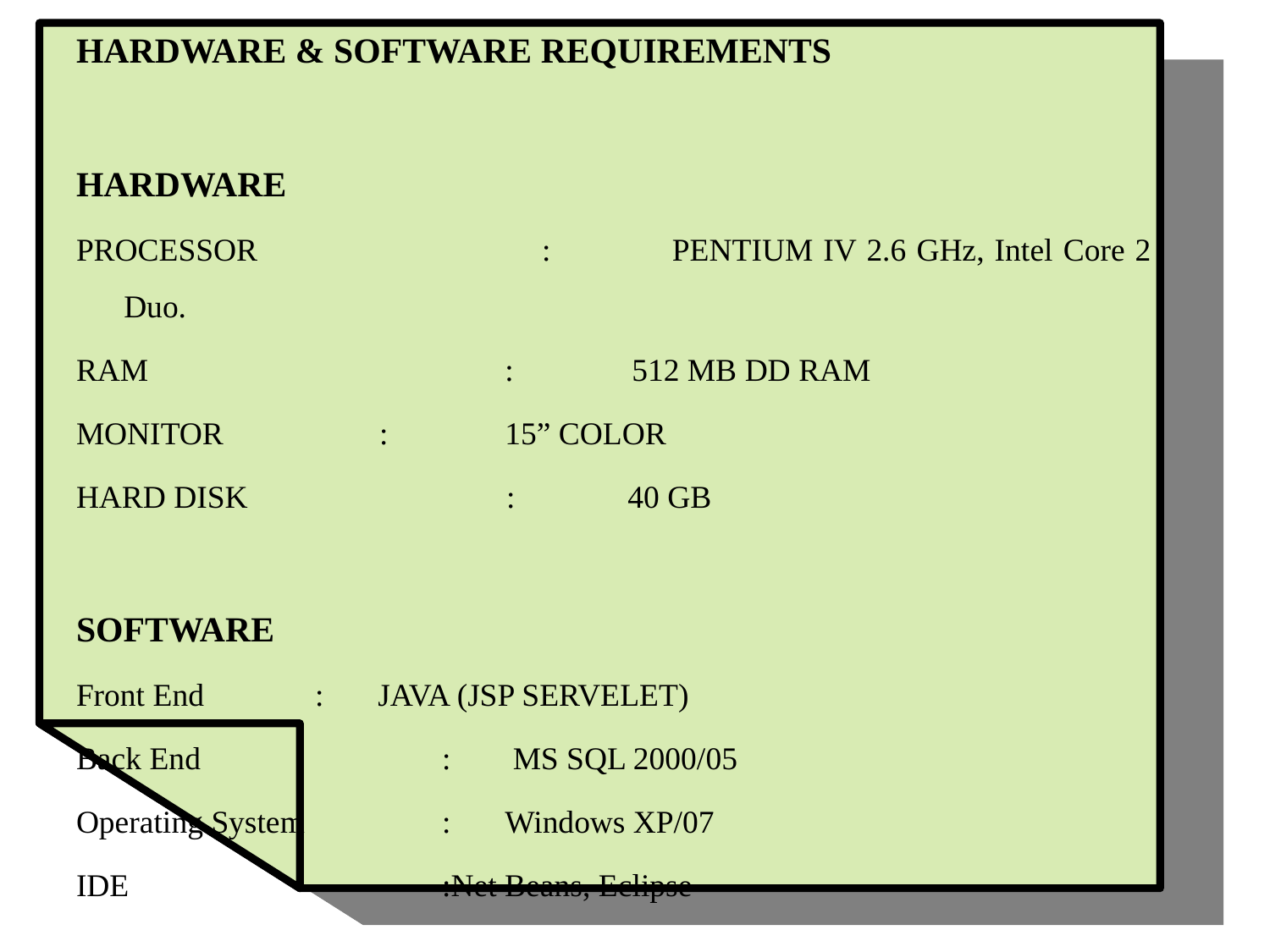

HARDWARE & SOFTWARE REQUIREMENTS

HARDWARE
PROCESSOR	                :  	PENTIUM IV 2.6 GHz, Intel Core 2 Duo.
RAM			:	512 MB DD RAM
MONITOR	                :	15” COLOR
HARD DISK 	                :              40 GB

SOFTWARE
Front End 	        :  	JAVA (JSP SERVELET)
Back End		        : 	 MS SQL 2000/05
Operating System 	        :  	Windows XP/07
IDE		        :Net Beans, Eclipse